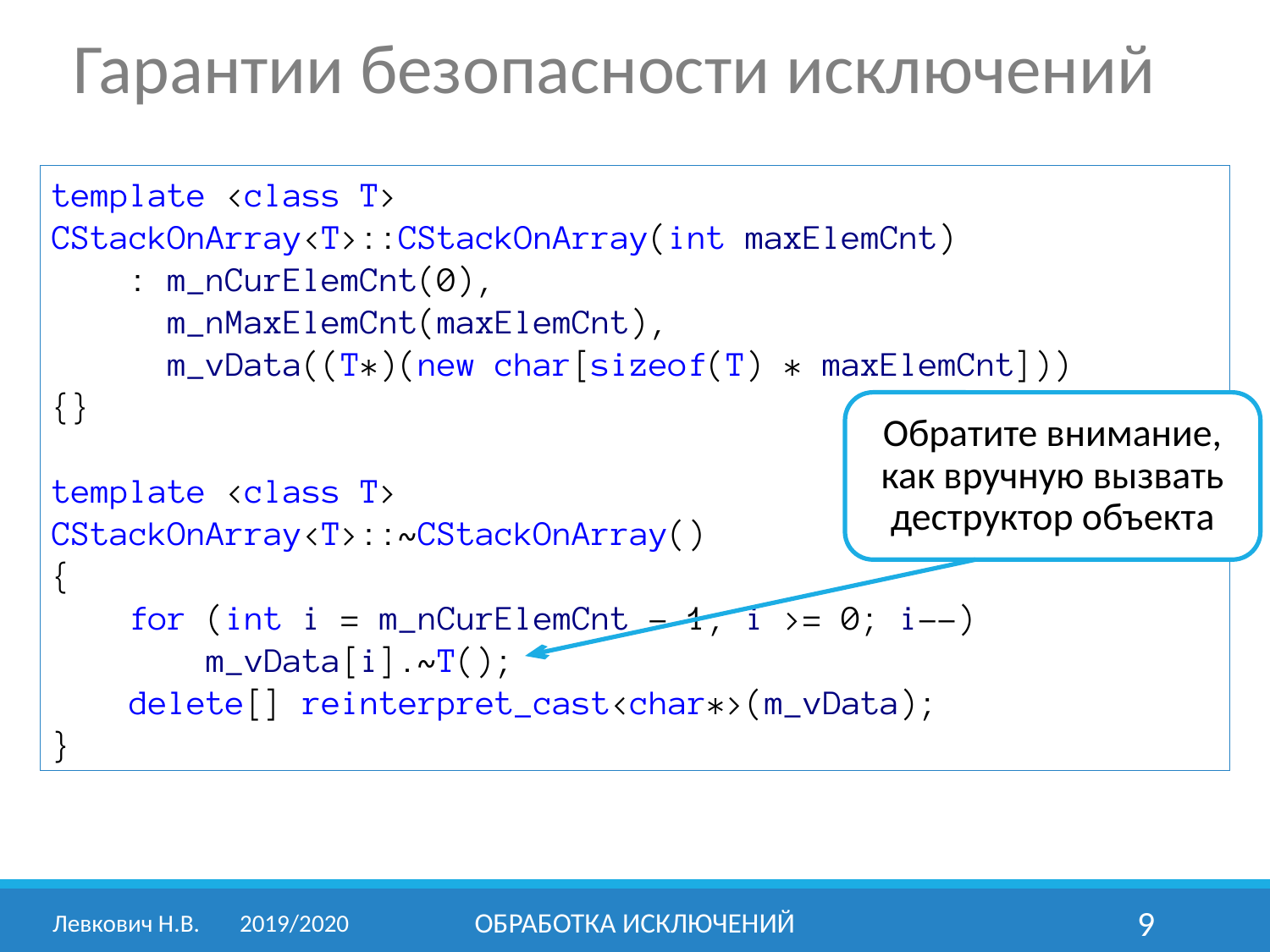

Гарантии безопасности исключений
template <class T>
CStackOnArray<T>::CStackOnArray(int maxElemCnt)
    : m_nCurElemCnt(0),
      m_nMaxElemCnt(maxElemCnt),
      m_vData((T*)(new char[sizeof(T) * maxElemCnt]))
{}

template <class T>
CStackOnArray<T>::~CStackOnArray()
{
    for (int i = m_nCurElemCnt - 1; i >= 0; i--)
        m_vData[i].~T();
    delete[] reinterpret_cast<char*>(m_vData);
}
Обратите внимание, как вручную вызвать деструктор объекта
Левкович Н.В.	2019/2020
Обработка исключений
9